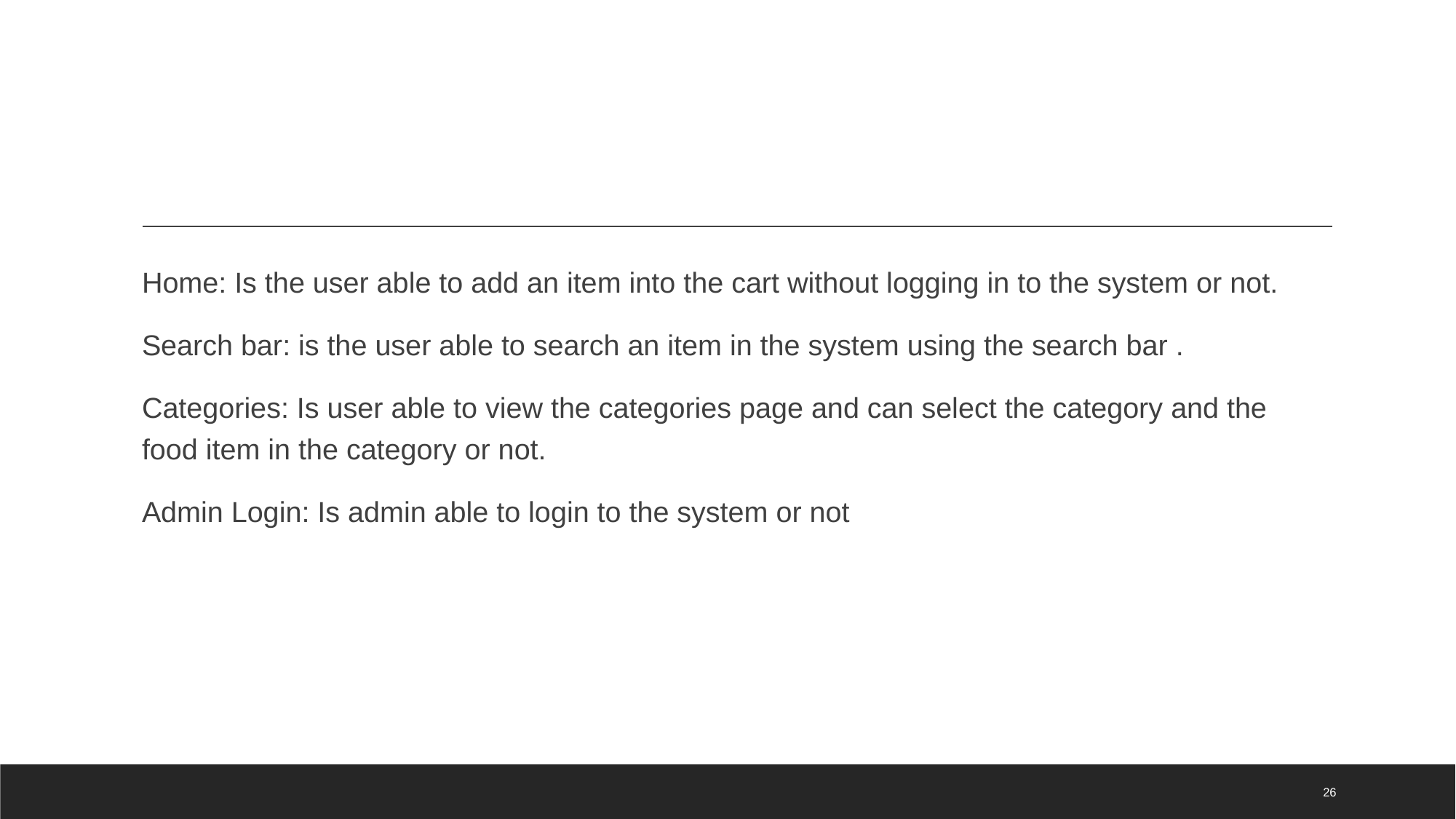

#
Home: Is the user able to add an item into the cart without logging in to the system or not.
Search bar: is the user able to search an item in the system using the search bar .
Categories: Is user able to view the categories page and can select the category and the food item in the category or not.
Admin Login: Is admin able to login to the system or not

26